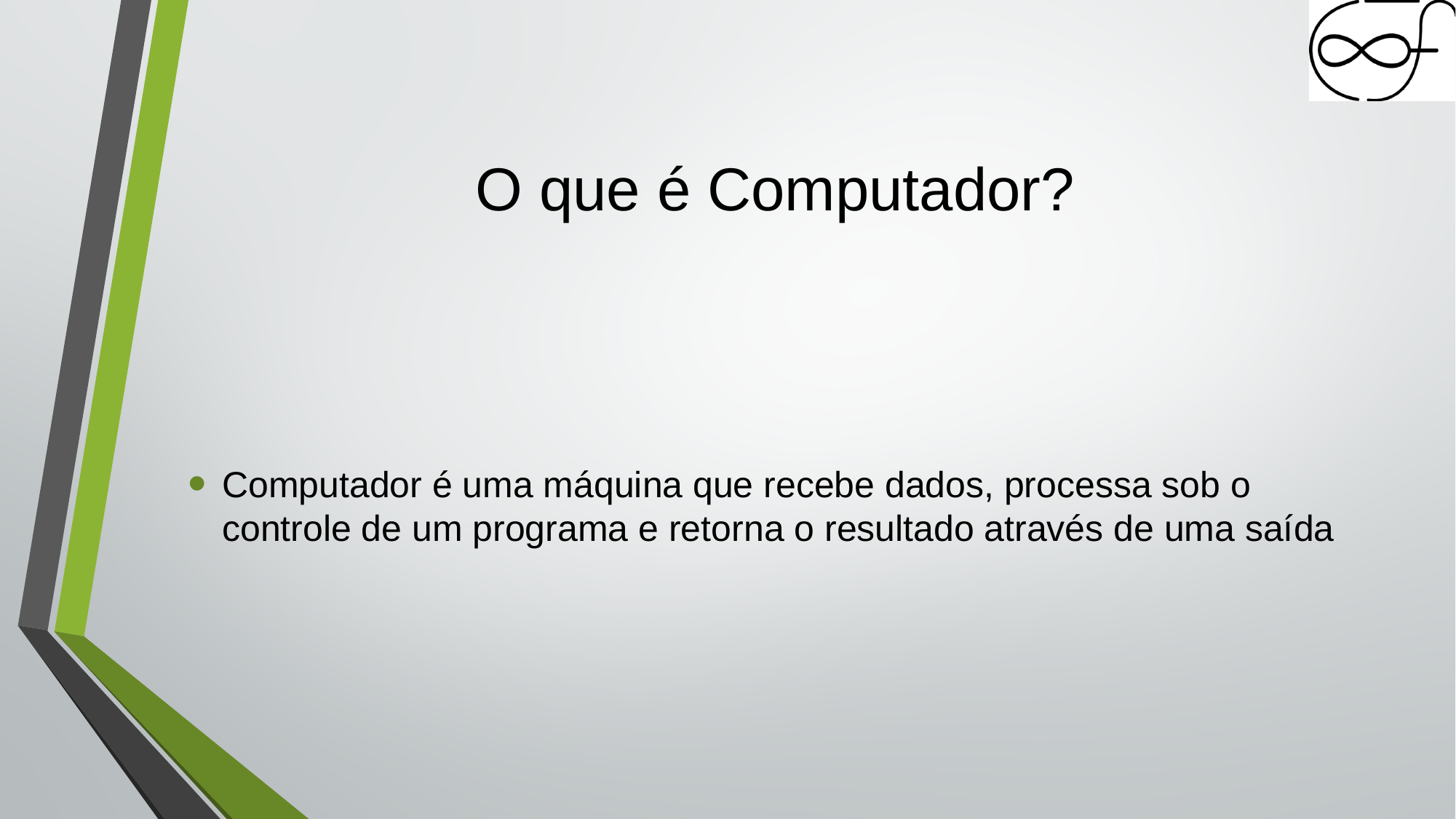

# O que é Computador?
Computador é uma máquina que recebe dados, processa sob o controle de um programa e retorna o resultado através de uma saída